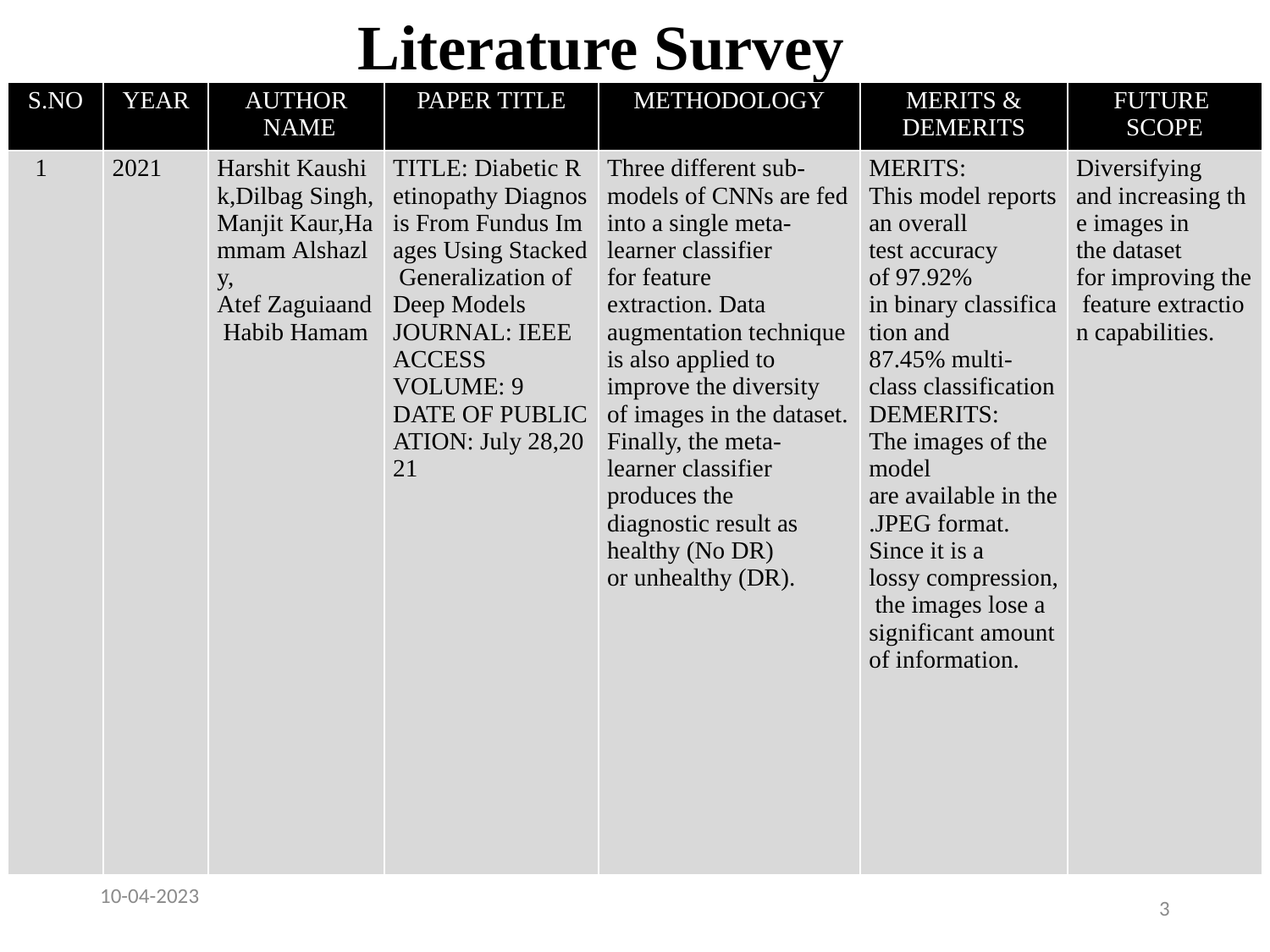

Literature Survey
| S.NO​ ​ | YEAR​ | AUTHOR  NAME​ | PAPER TITLE​ | METHODOLOGY​ | MERITS &​ DEMERITS​ | FUTURE  SCOPE​ |
| --- | --- | --- | --- | --- | --- | --- |
| 1​ | 2021​ | Harshit Kaushik,Dilbag Singh,Manjit Kaur,Hammam Alshazly,​ Atef Zaguiaand Habib Hamam​ | TITLE: Diabetic Retinopathy Diagnosis From Fundus Images Using Stacked Generalization of Deep Models​ JOURNAL: IEEE ACCESS​ VOLUME: 9​ DATE OF PUBLICATION: July 28,2021​ ​ ​ ​ | Three different sub-models of CNNs are fed into a single meta-learner classifier for feature extraction. Data augmentation technique is also applied to improve the diversity of images in the dataset. Finally, the meta-learner classifier produces the diagnostic result as healthy (No DR) or unhealthy (DR). ​ ​ | MERITS:​ This model reports an overall test accuracy of 97.92% in binary classification and 87.45% multi-class classification​ DEMERITS:​ The images of the model are available in the .JPEG format. Since it is a lossy compression, the images lose a significant amount of information.​ | Diversifying and increasing the images in the dataset for improving the feature extraction capabilities. ​ ​ |
10-04-2023

3